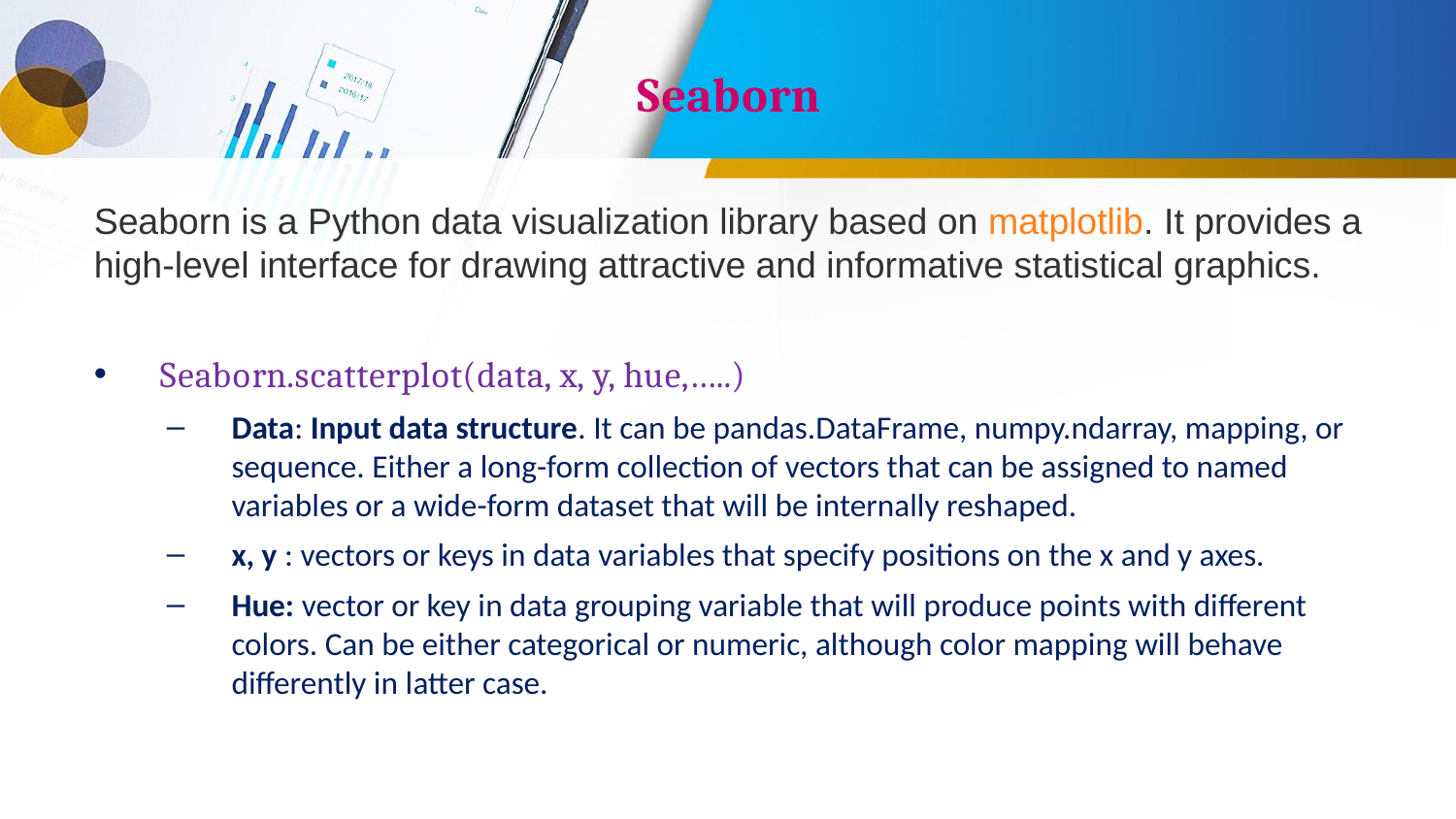

# Seaborn
Seaborn is a Python data visualization library based on matplotlib. It provides a high-level interface for drawing attractive and informative statistical graphics.

Seaborn.scatterplot(data, x, y, hue,…..)
Data: Input data structure. It can be pandas.DataFrame, numpy.ndarray, mapping, or sequence. Either a long-form collection of vectors that can be assigned to named variables or a wide-form dataset that will be internally reshaped.
x, y : vectors or keys in data variables that specify positions on the x and y axes.
Hue: vector or key in data grouping variable that will produce points with different colors. Can be either categorical or numeric, although color mapping will behave differently in latter case.